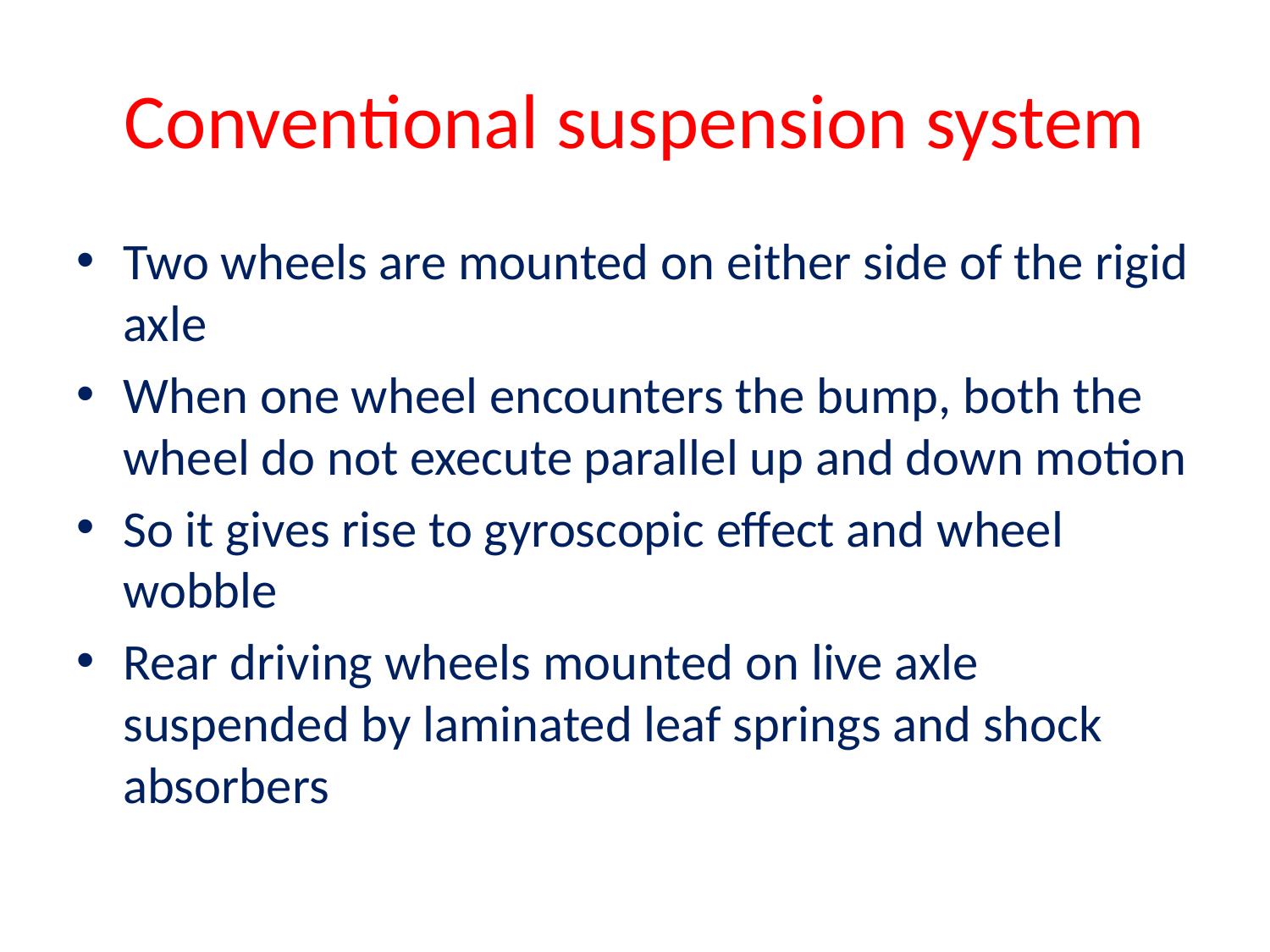

# Conventional suspension system
Two wheels are mounted on either side of the rigid axle
When one wheel encounters the bump, both the wheel do not execute parallel up and down motion
So it gives rise to gyroscopic effect and wheel wobble
Rear driving wheels mounted on live axle suspended by laminated leaf springs and shock absorbers